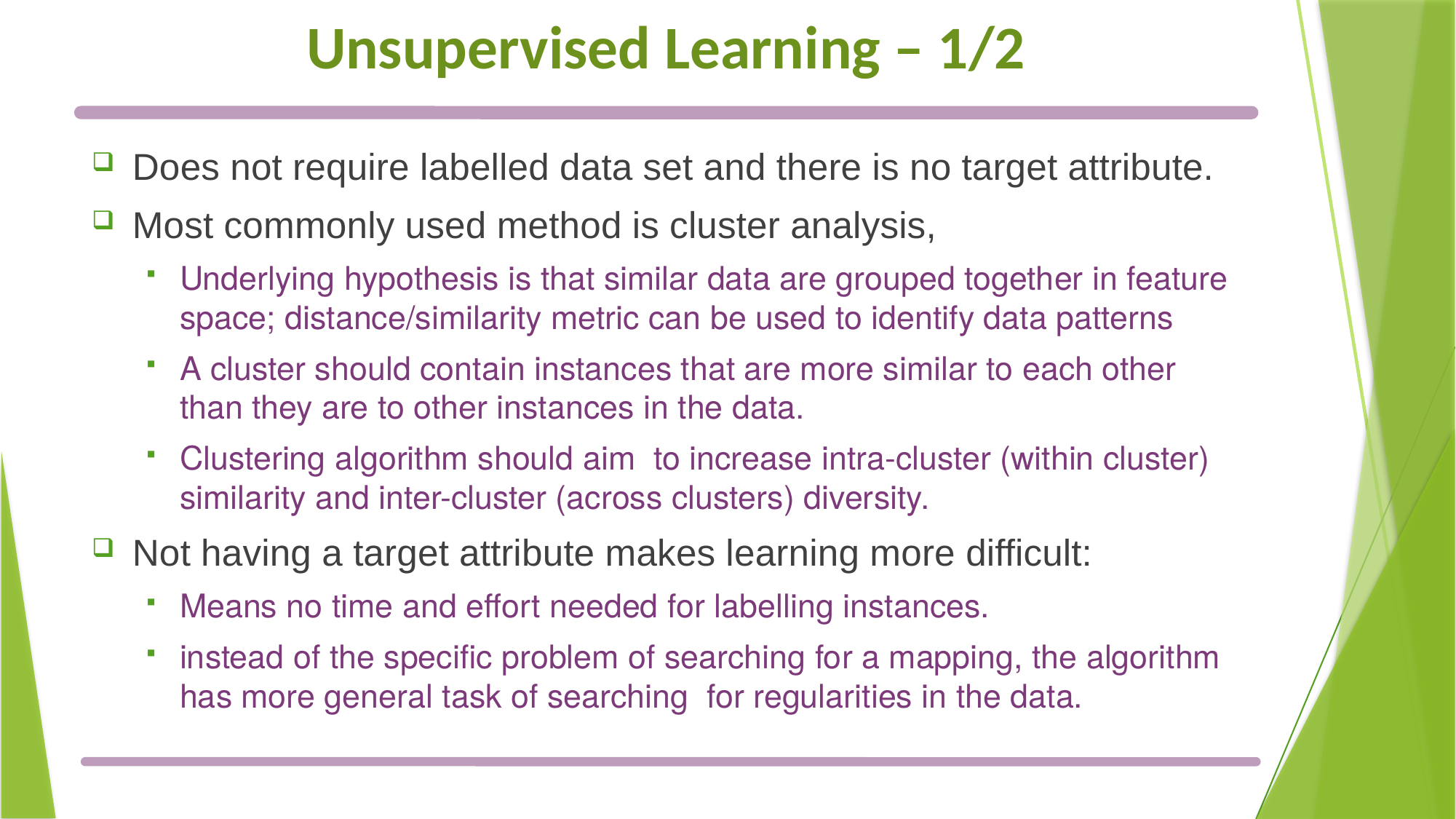

# Unsupervised Learning – 1/2
Does not require labelled data set and there is no target attribute.
Most commonly used method is cluster analysis,
Underlying hypothesis is that similar data are grouped together in feature space; distance/similarity metric can be used to identify data patterns
A cluster should contain instances that are more similar to each other than they are to other instances in the data.
Clustering algorithm should aim  to increase intra-cluster (within cluster) similarity and inter-cluster (across clusters) diversity.
Not having a target attribute makes learning more difficult:
Means no time and effort needed for labelling instances.
instead of the specific problem of searching for a mapping, the algorithm has more general task of searching  for regularities in the data.